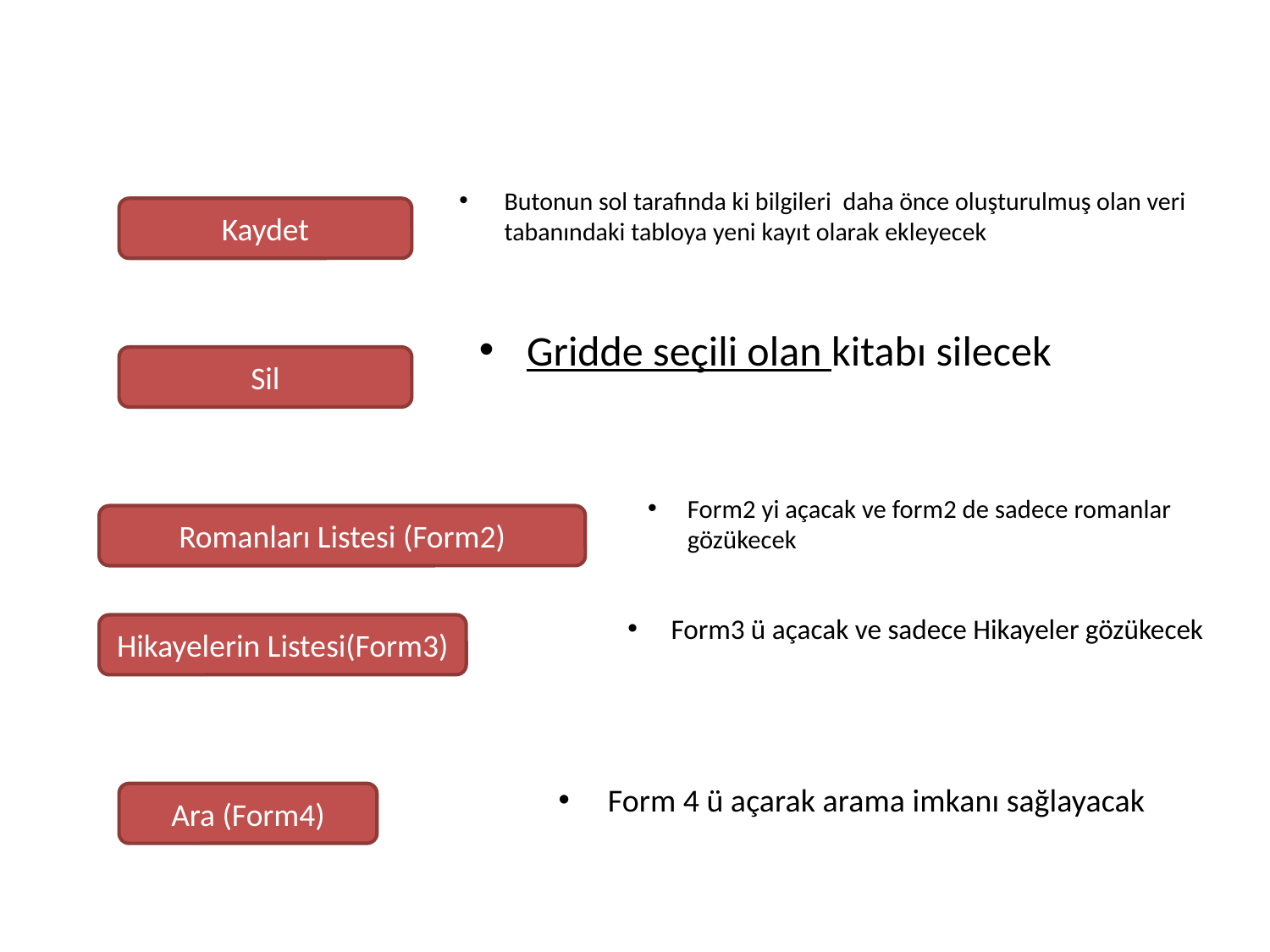

Butonun sol tarafında ki bilgileri  daha önce oluşturulmuş olan veri tabanındaki tabloya yeni kayıt olarak ekleyecek
Kaydet
Gridde seçili olan kitabı silecek
Sil
Form2 yi açacak ve form2 de sadece romanlar gözükecek
Romanları Listesi (Form2)
Form3 ü açacak ve sadece Hikayeler gözükecek
Hikayelerin Listesi(Form3)
Form 4 ü açarak arama imkanı sağlayacak

Ara (Form4)